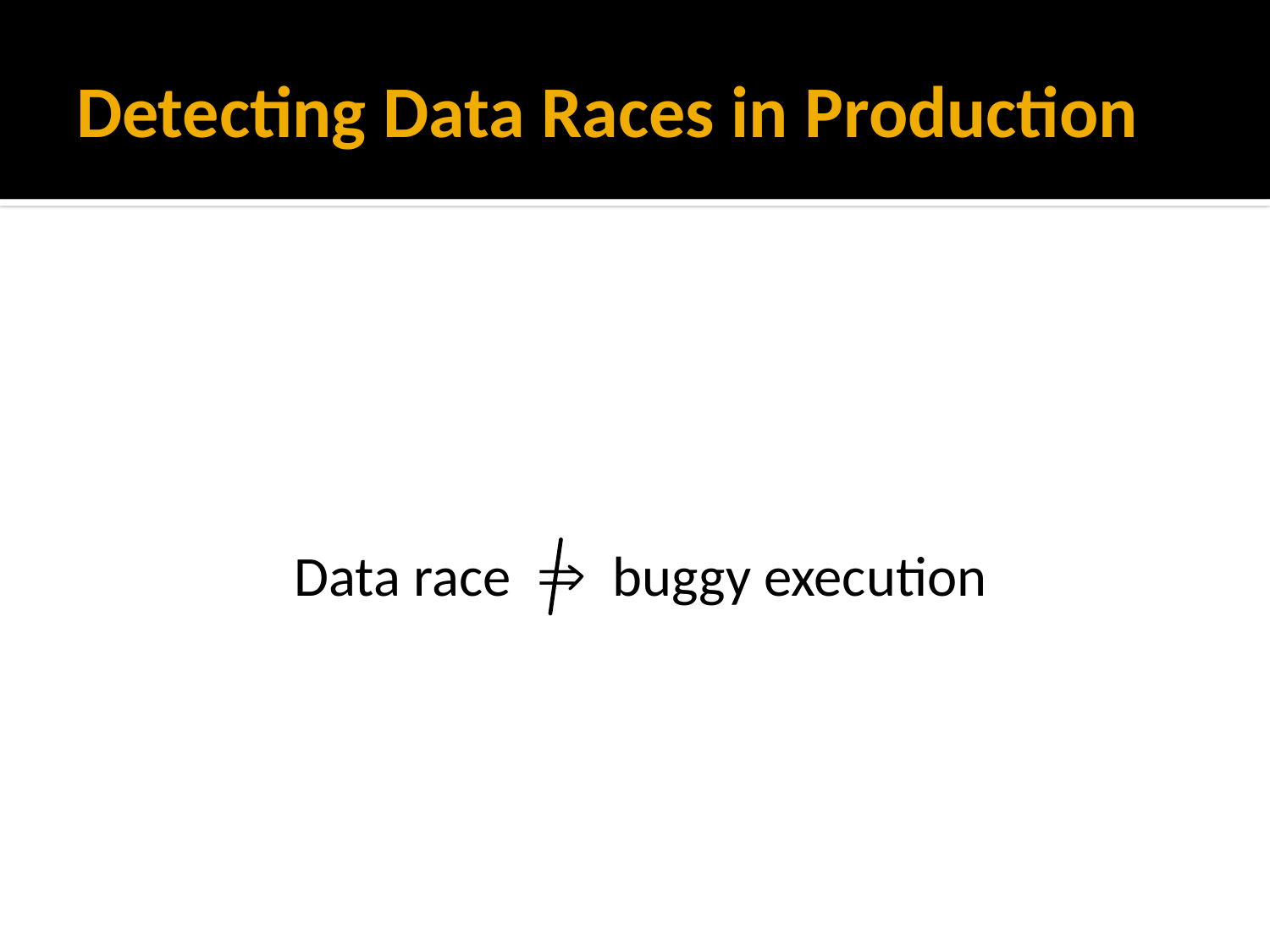

# Detecting Data Races in Production
Data race  ⇒  buggy execution